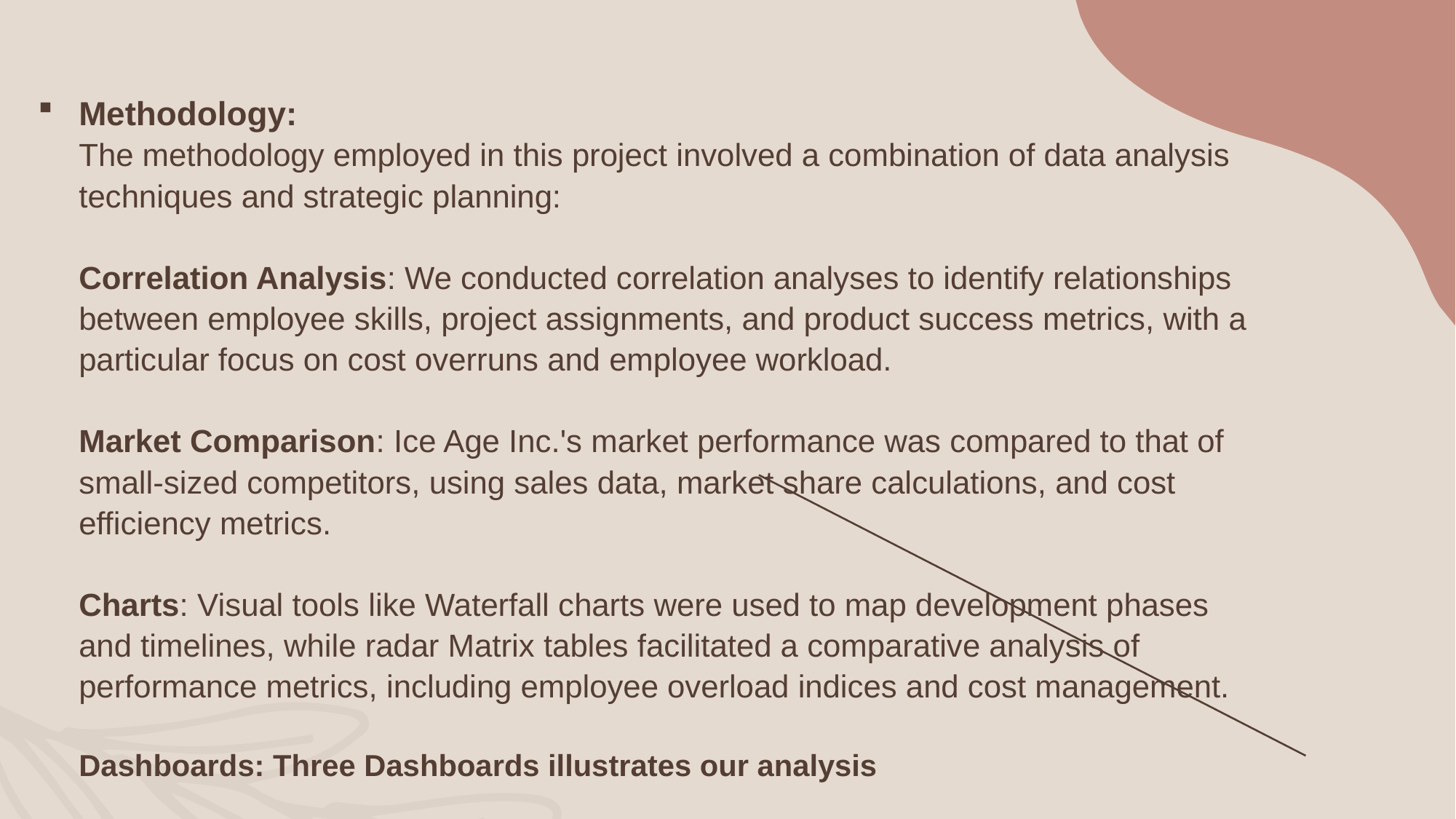

# Methodology: The methodology employed in this project involved a combination of data analysis techniques and strategic planning: Correlation Analysis: We conducted correlation analyses to identify relationships between employee skills, project assignments, and product success metrics, with a particular focus on cost overruns and employee workload. Market Comparison: Ice Age Inc.'s market performance was compared to that of small-sized competitors, using sales data, market share calculations, and cost efficiency metrics. Charts: Visual tools like Waterfall charts were used to map development phases and timelines, while radar Matrix tables facilitated a comparative analysis of performance metrics, including employee overload indices and cost management. Dashboards: Three Dashboards illustrates our analysis